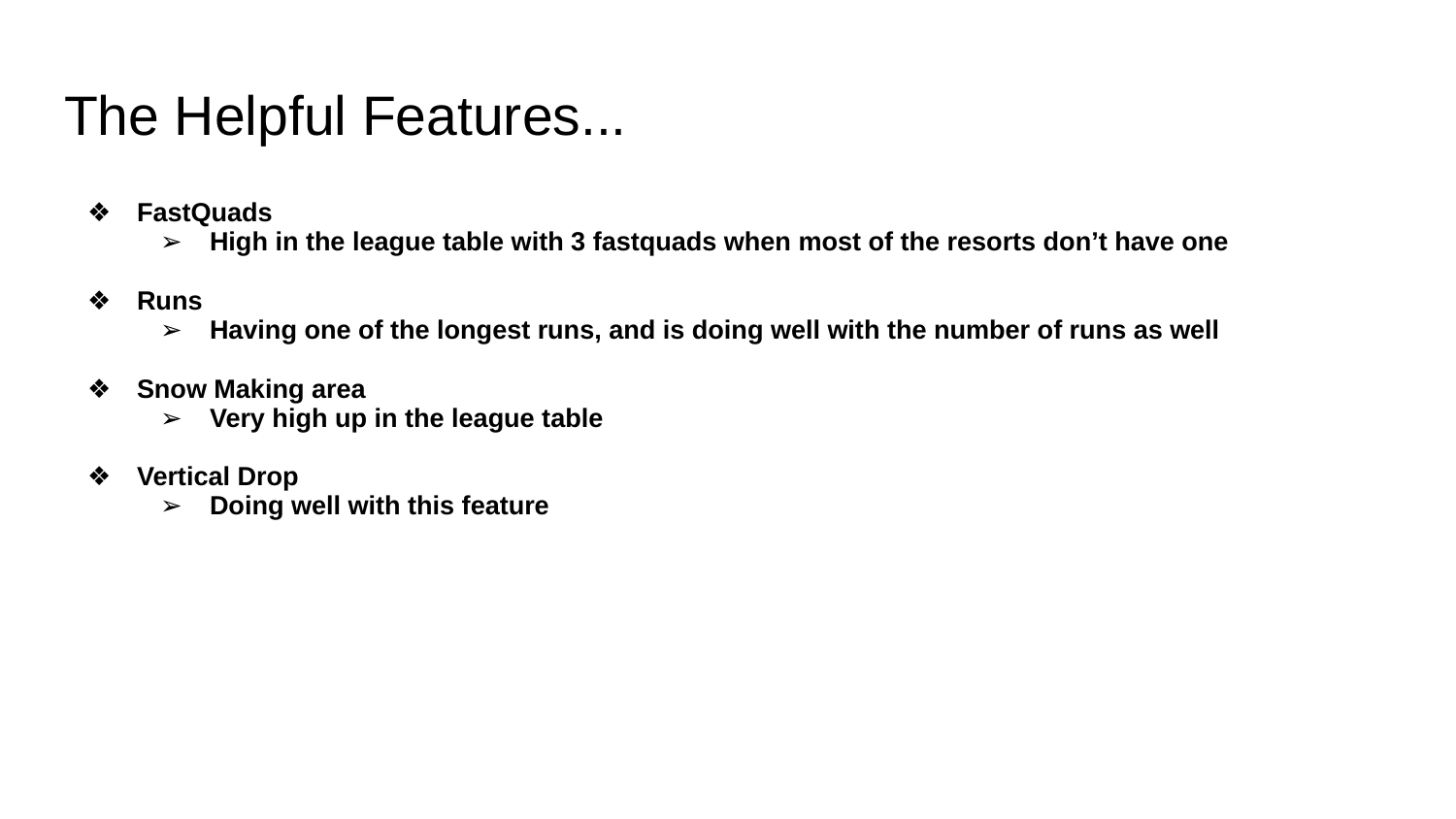

# The Helpful Features...
FastQuads
High in the league table with 3 fastquads when most of the resorts don’t have one

Runs
Having one of the longest runs, and is doing well with the number of runs as well

Snow Making area
Very high up in the league table

Vertical Drop
Doing well with this feature